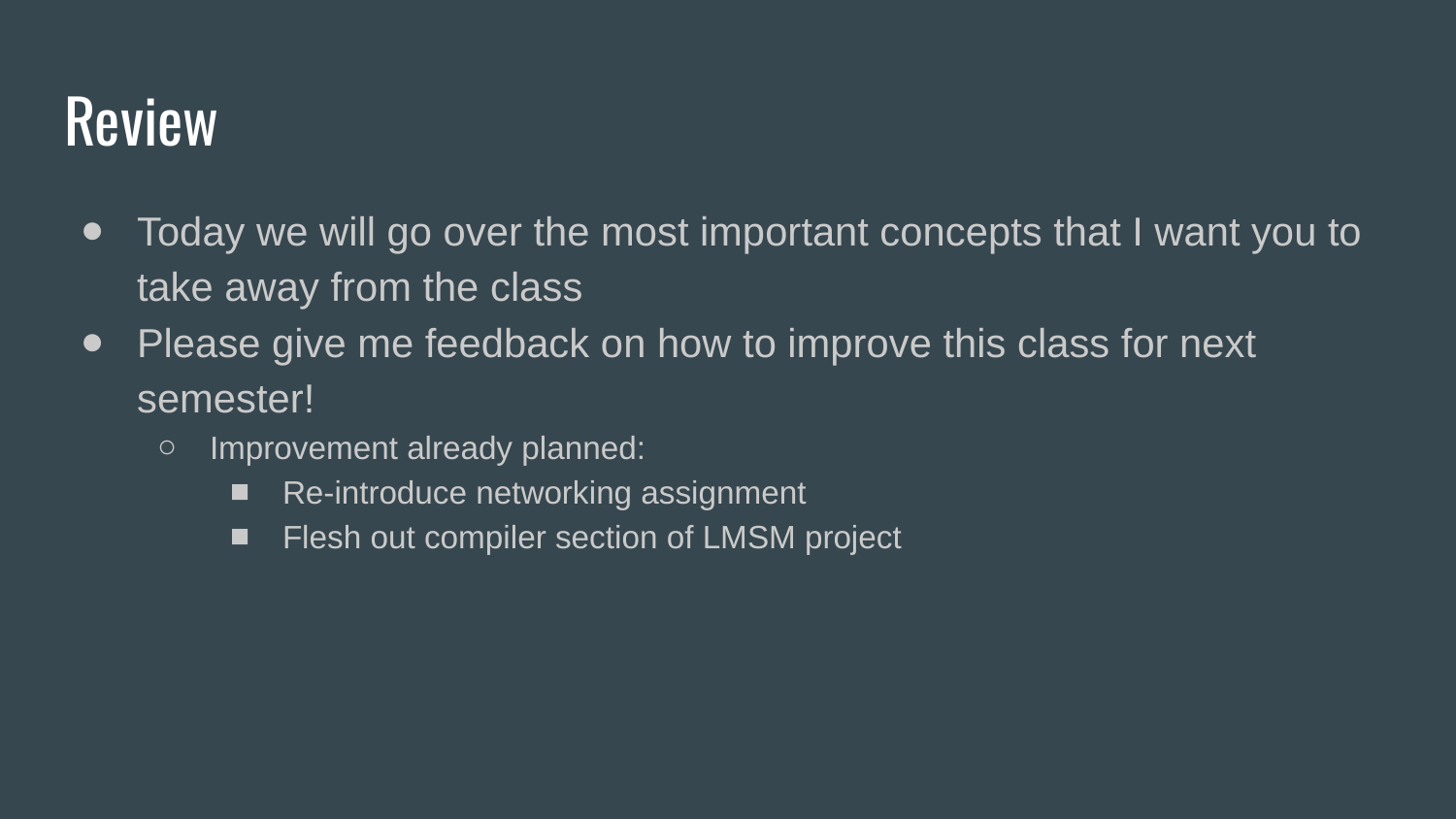

# Review
Today we will go over the most important concepts that I want you to take away from the class
Please give me feedback on how to improve this class for next semester!
Improvement already planned:
Re-introduce networking assignment
Flesh out compiler section of LMSM project